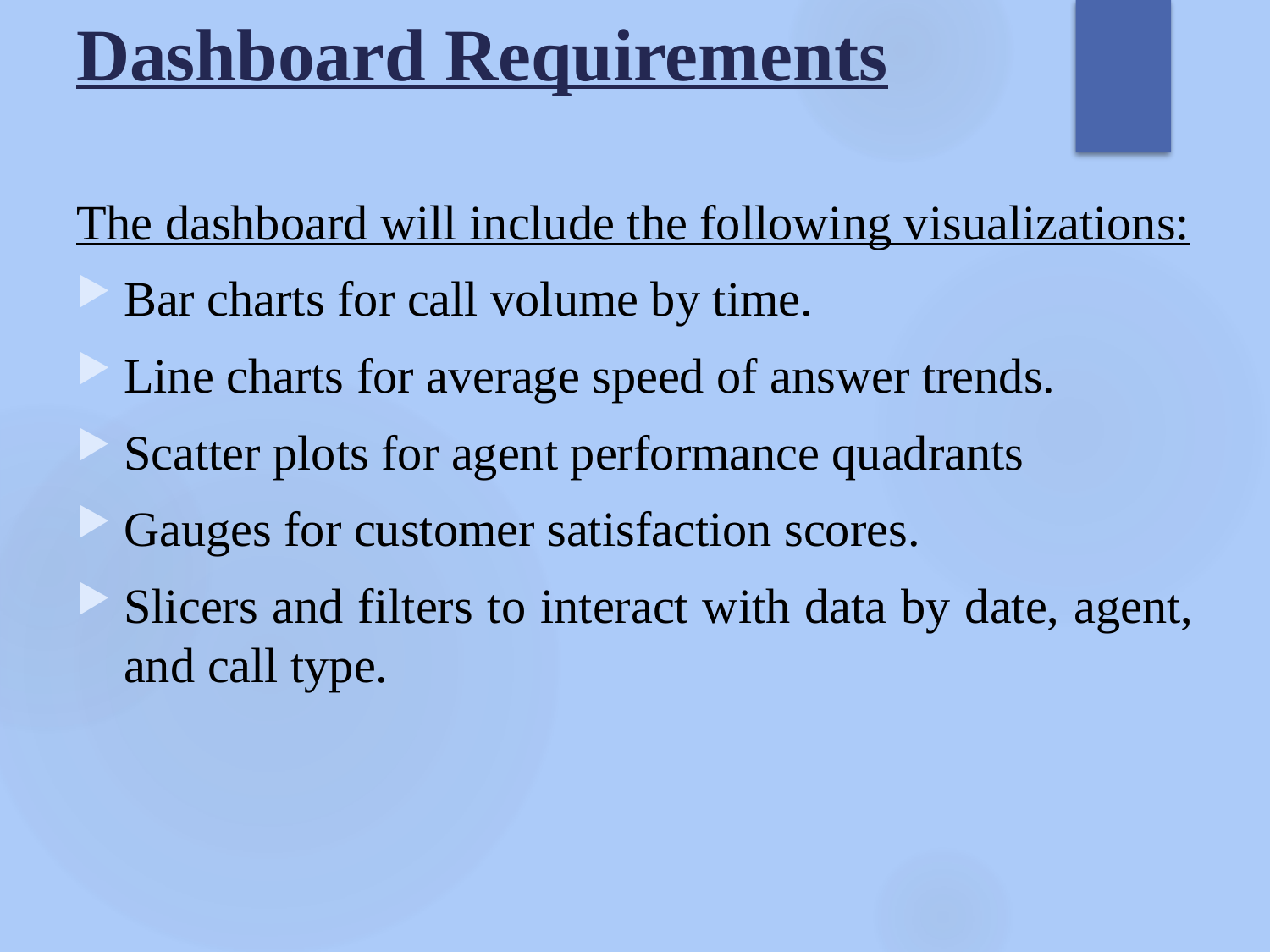

# Dashboard Requirements
The dashboard will include the following visualizations:
Bar charts for call volume by time.
Line charts for average speed of answer trends.
Scatter plots for agent performance quadrants
Gauges for customer satisfaction scores.
Slicers and filters to interact with data by date, agent, and call type.